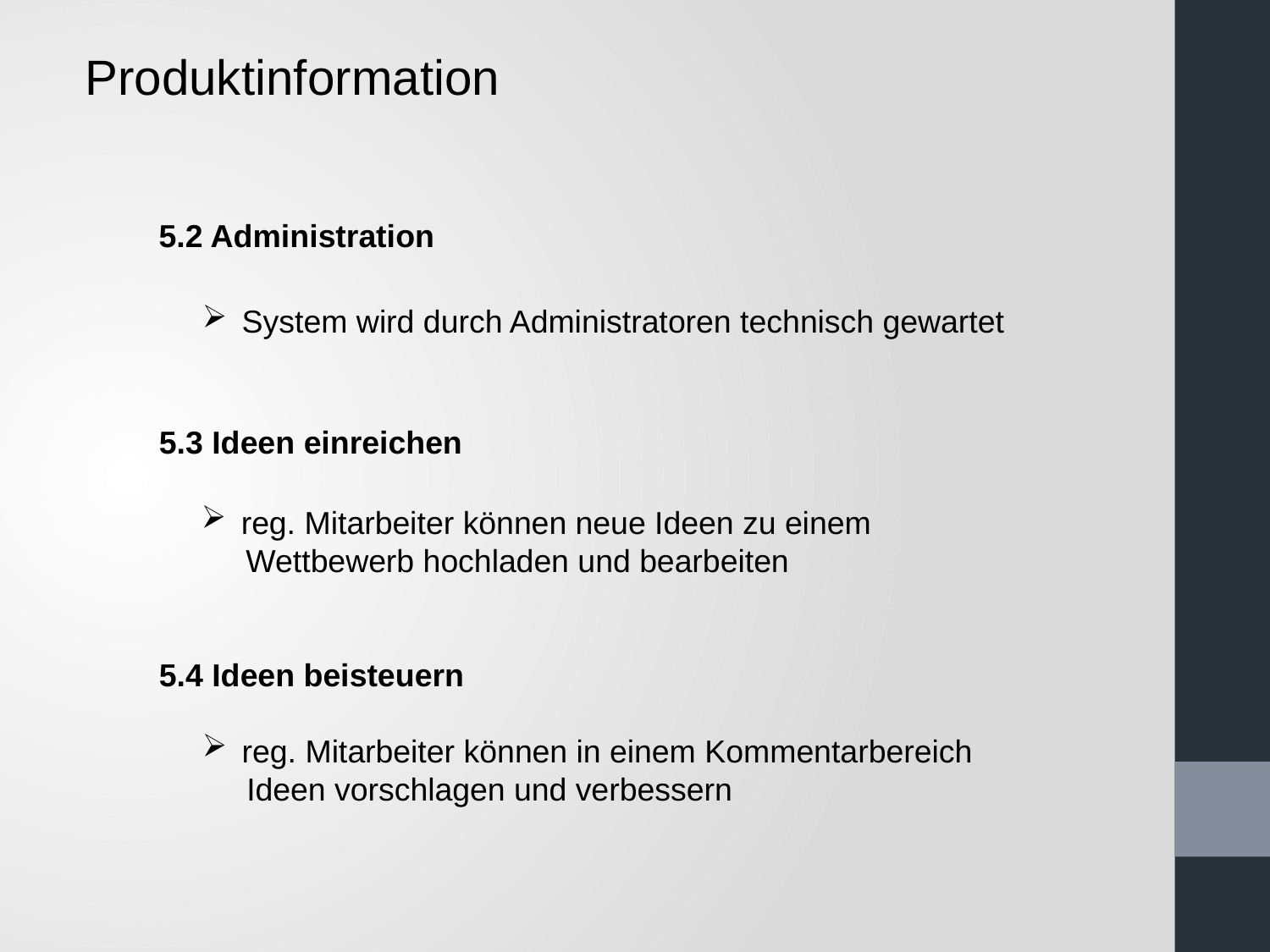

Produktinformation
5.2 Administration
System wird durch Administratoren technisch gewartet
5.3 Ideen einreichen
reg. Mitarbeiter können neue Ideen zu einem
     Wettbewerb hochladen und bearbeiten
5.4 Ideen beisteuern
reg. Mitarbeiter können in einem Kommentarbereich
     Ideen vorschlagen und verbessern